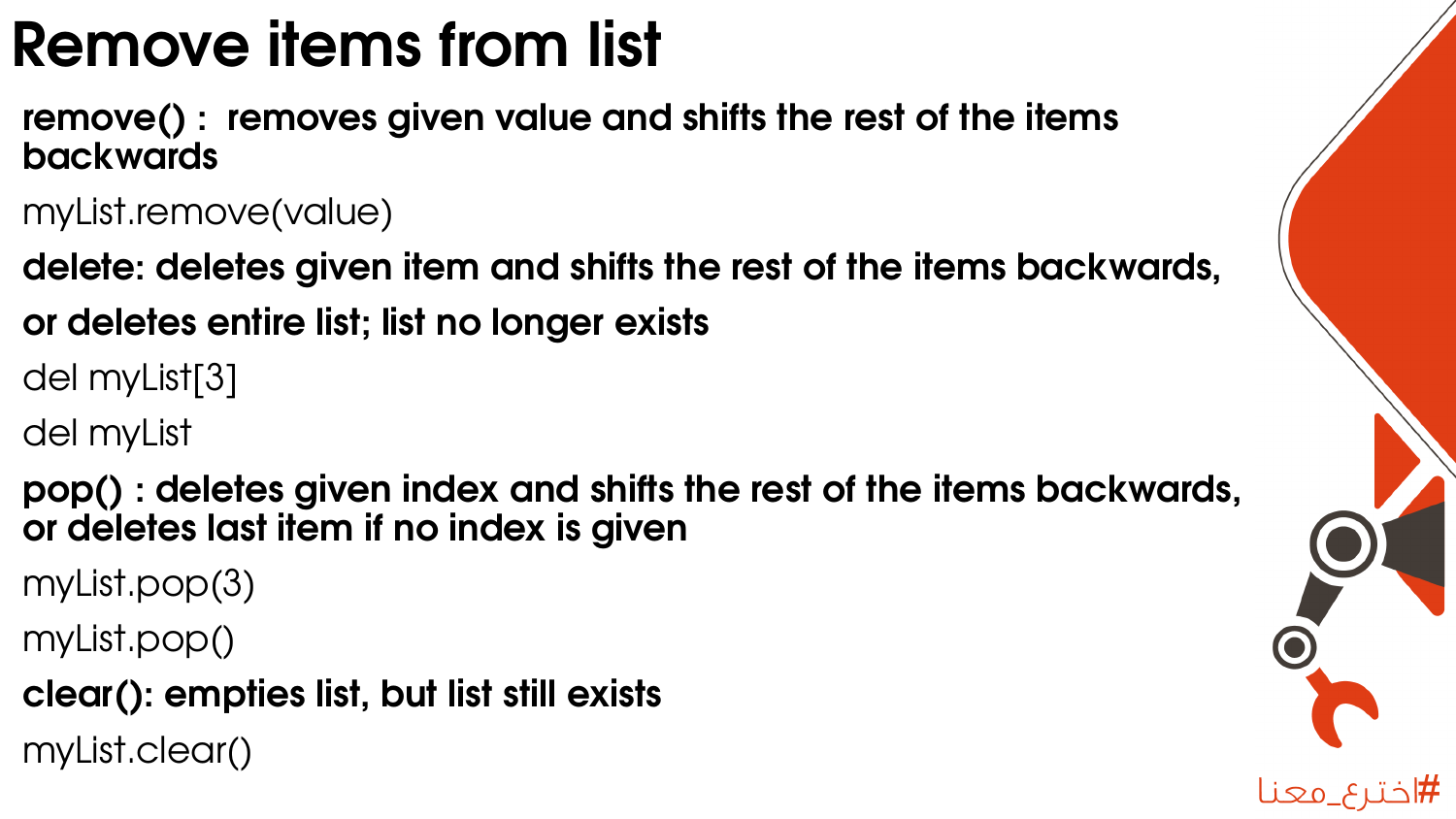

# Remove items from list
remove() :  removes given value and shifts the rest of the items backwards
myList.remove(value)
delete: deletes given item and shifts the rest of the items backwards,
or deletes entire list; list no longer exists
del myList[3]
del myList
pop() : deletes given index and shifts the rest of the items backwards, or deletes last item if no index is given
myList.pop(3)
myList.pop()
clear(): empties list, but list still exists
myList.clear()